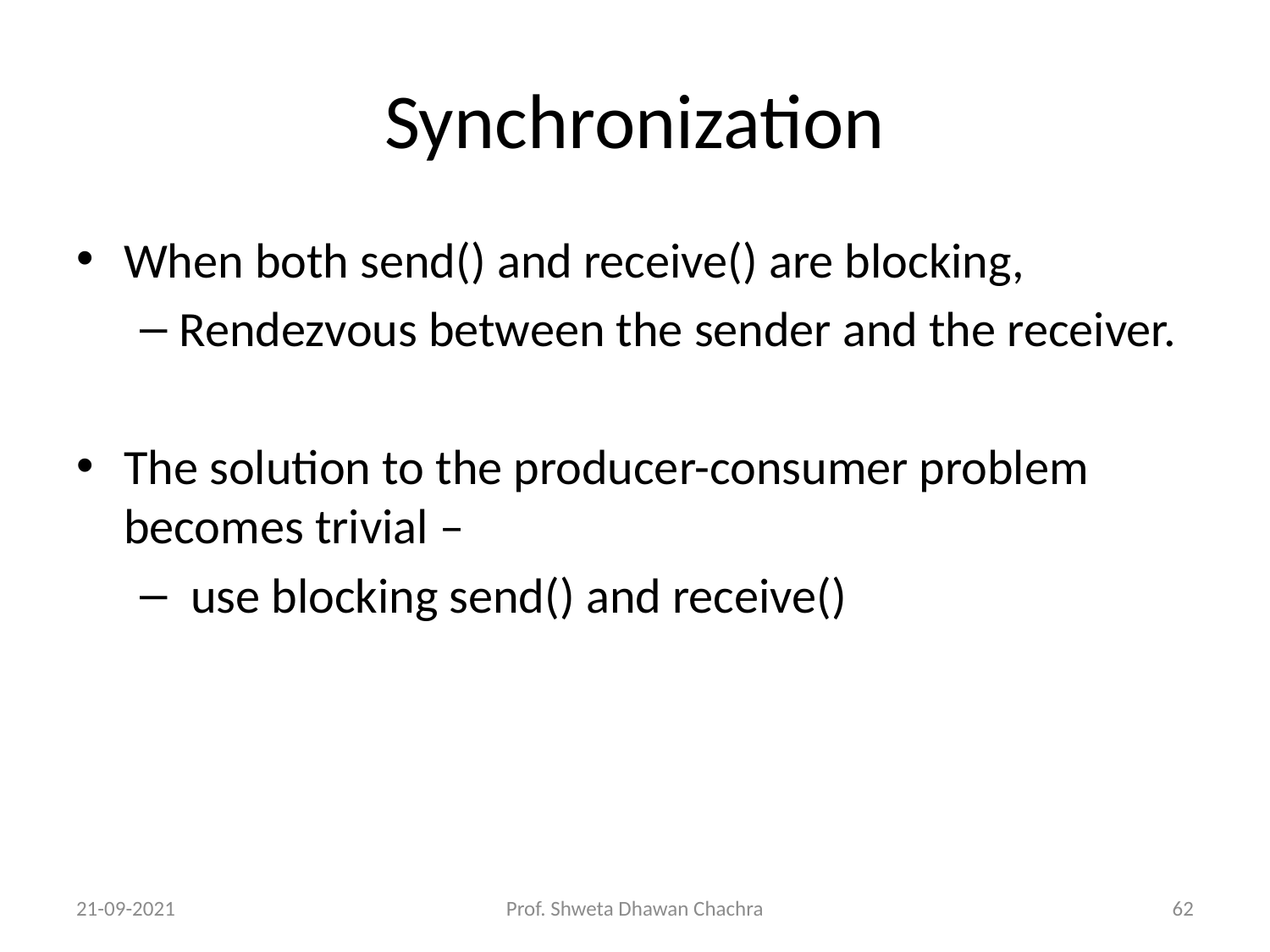

# Synchronization
When both send() and receive() are blocking,
Rendezvous between the sender and the receiver.

The solution to the producer-consumer problem becomes trivial –
 use blocking send() and receive()
21-09-2021
Prof. Shweta Dhawan Chachra
62